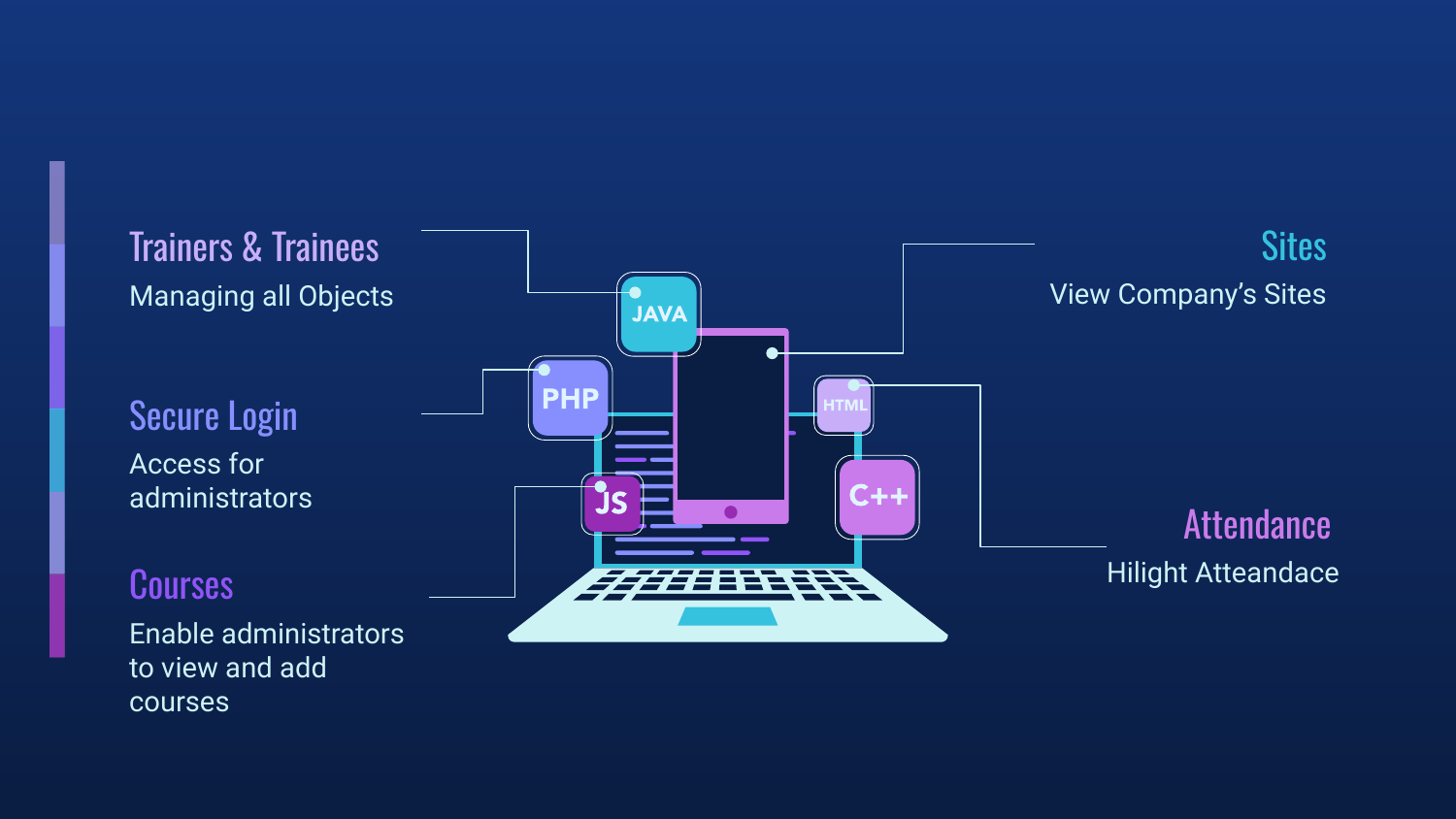

Trainers & Trainees
Managing all Objects
Sites
View Company’s Sites

Secure Login
Access for administrators

Attendance
Hilight Atteandace
Courses
Enable administrators to view and add courses